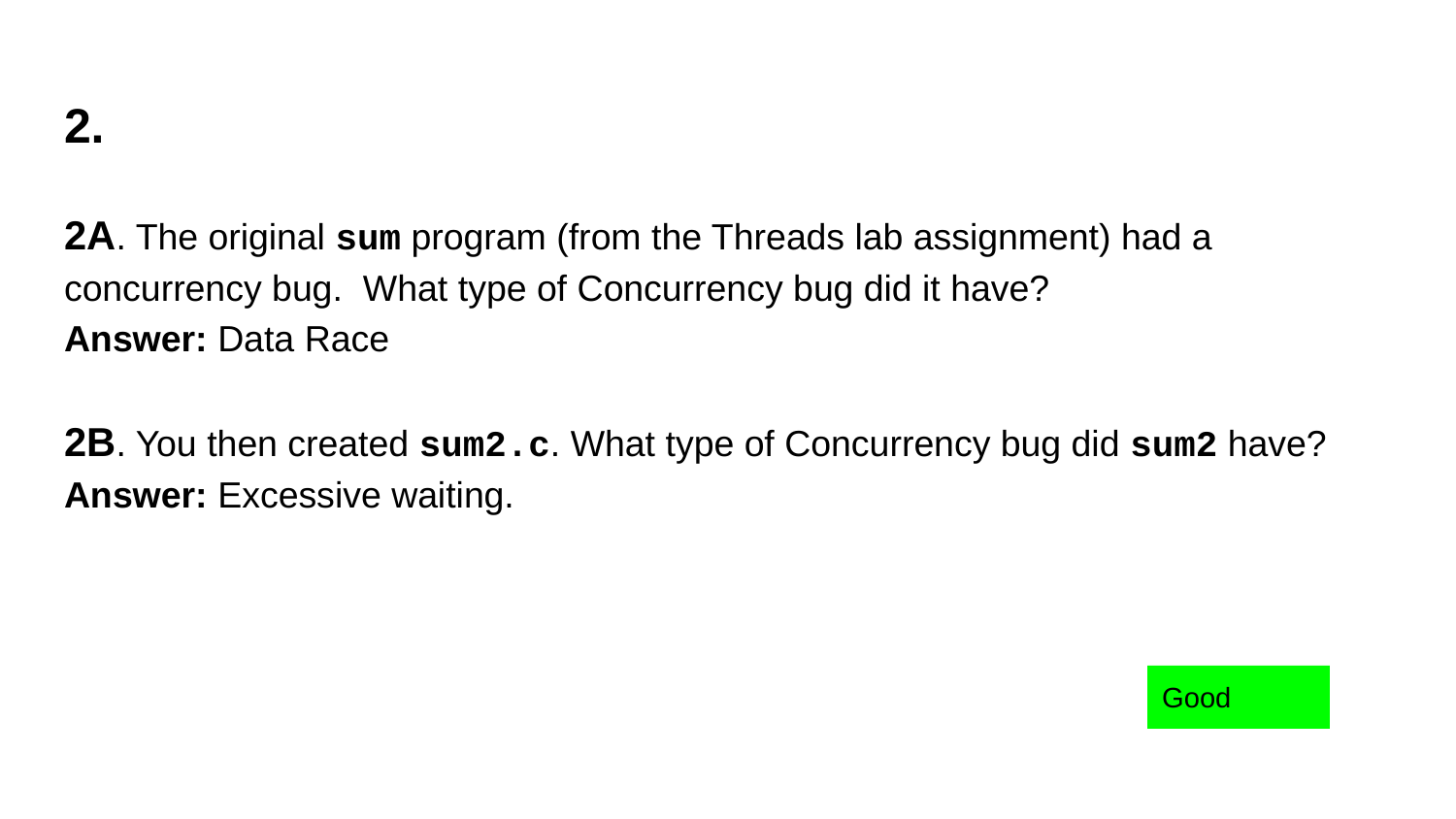

# 2.

2A. The original sum program (from the Threads lab assignment) had a concurrency bug.  What type of Concurrency bug did it have?
Answer: Data Race

2B. You then created sum2.c. What type of Concurrency bug did sum2 have?
Answer: Excessive waiting.

Good